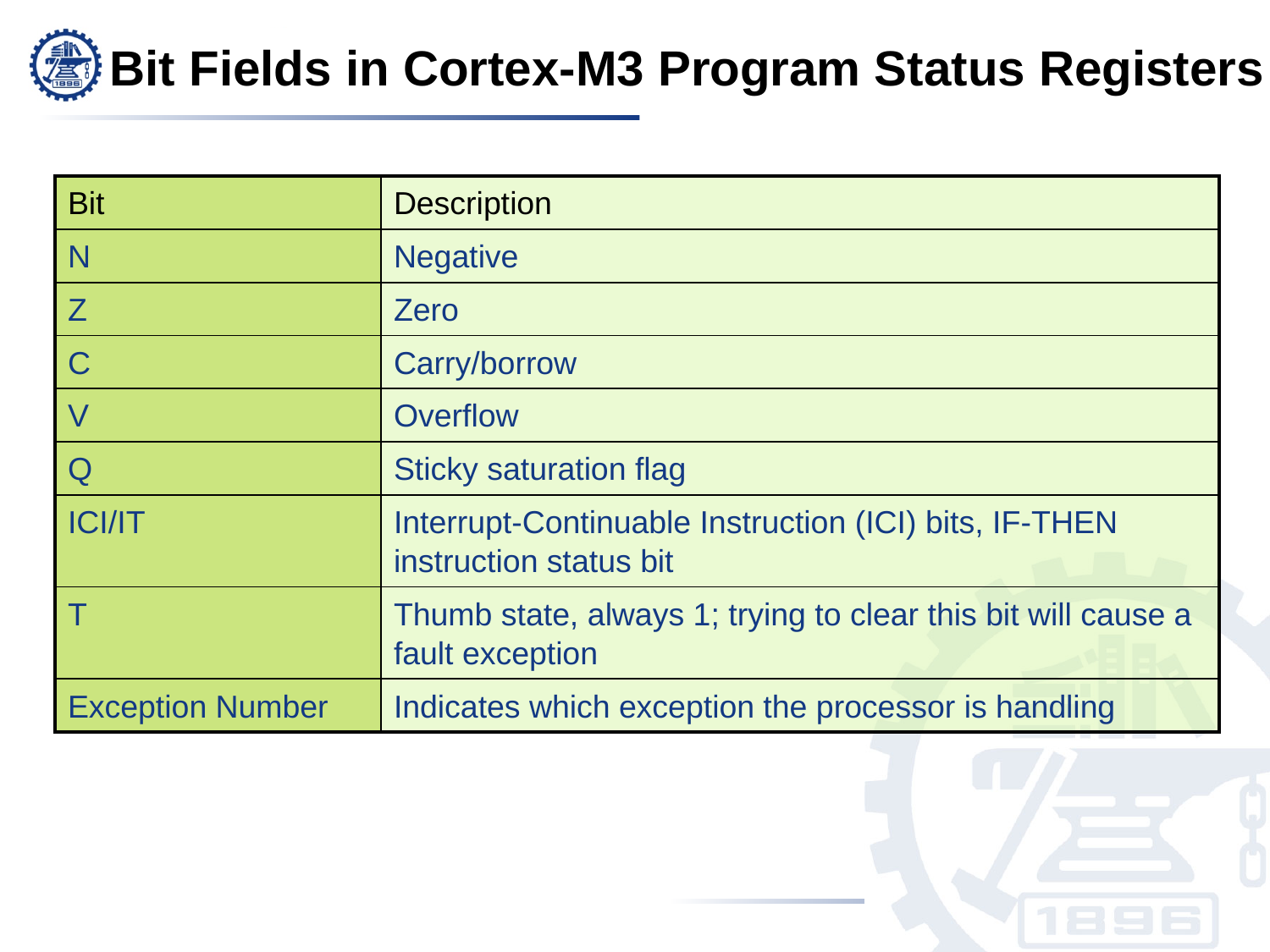

Bit Fields in Cortex-M3 Program Status Registers
| Bit | Description |
| --- | --- |
| N | Negative |
| Z | Zero |
| C | Carry/borrow |
| V | Overflow |
| Q | Sticky saturation flag |
| ICI/IT | Interrupt-Continuable Instruction (ICI) bits, IF-THEN instruction status bit |
| T | Thumb state, always 1; trying to clear this bit will cause a fault exception |
| Exception Number | Indicates which exception the processor is handling |